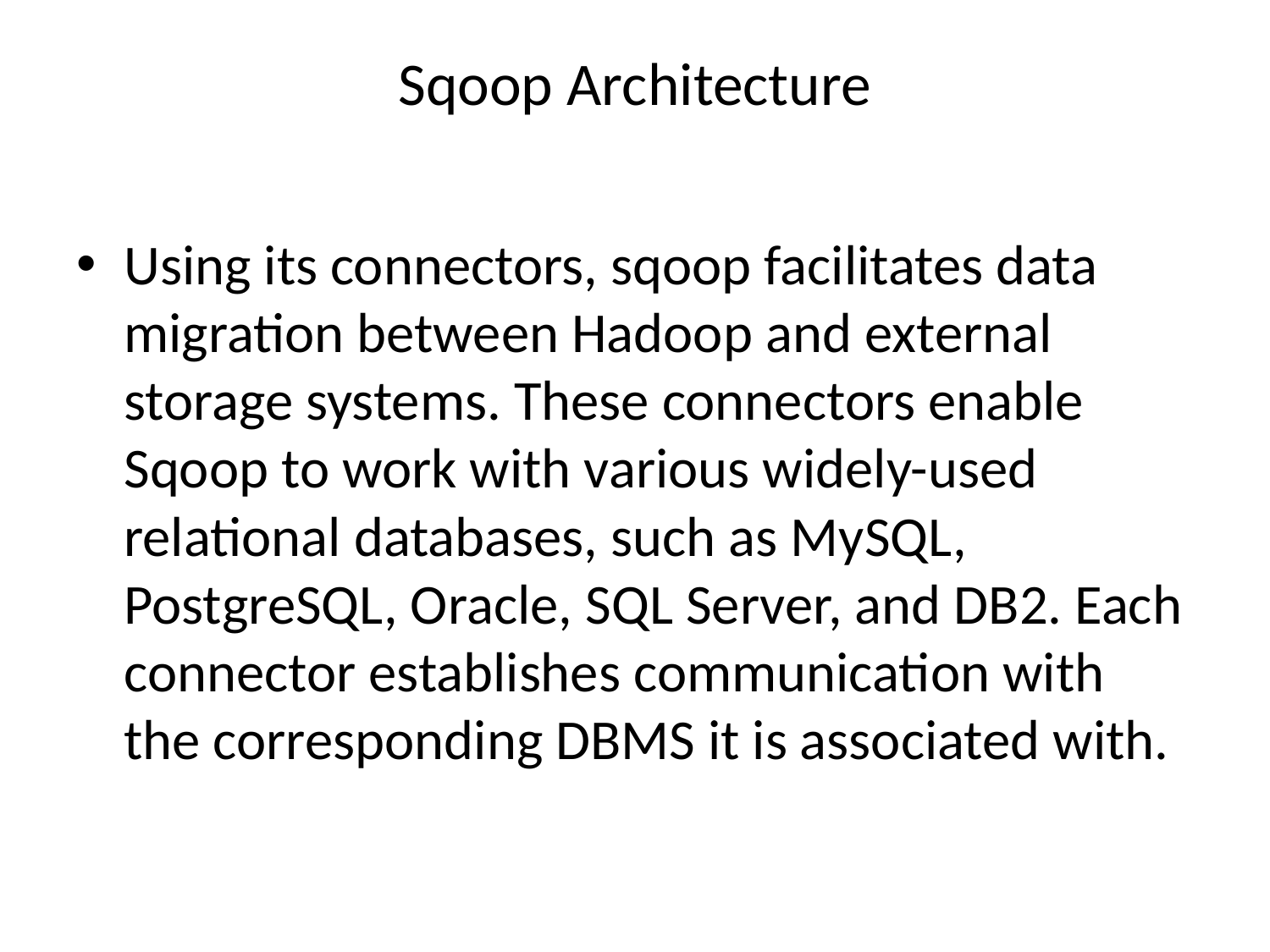

# Sqoop Architecture
Using its connectors, sqoop facilitates data migration between Hadoop and external storage systems. These connectors enable Sqoop to work with various widely-used relational databases, such as MySQL, PostgreSQL, Oracle, SQL Server, and DB2. Each connector establishes communication with the corresponding DBMS it is associated with.